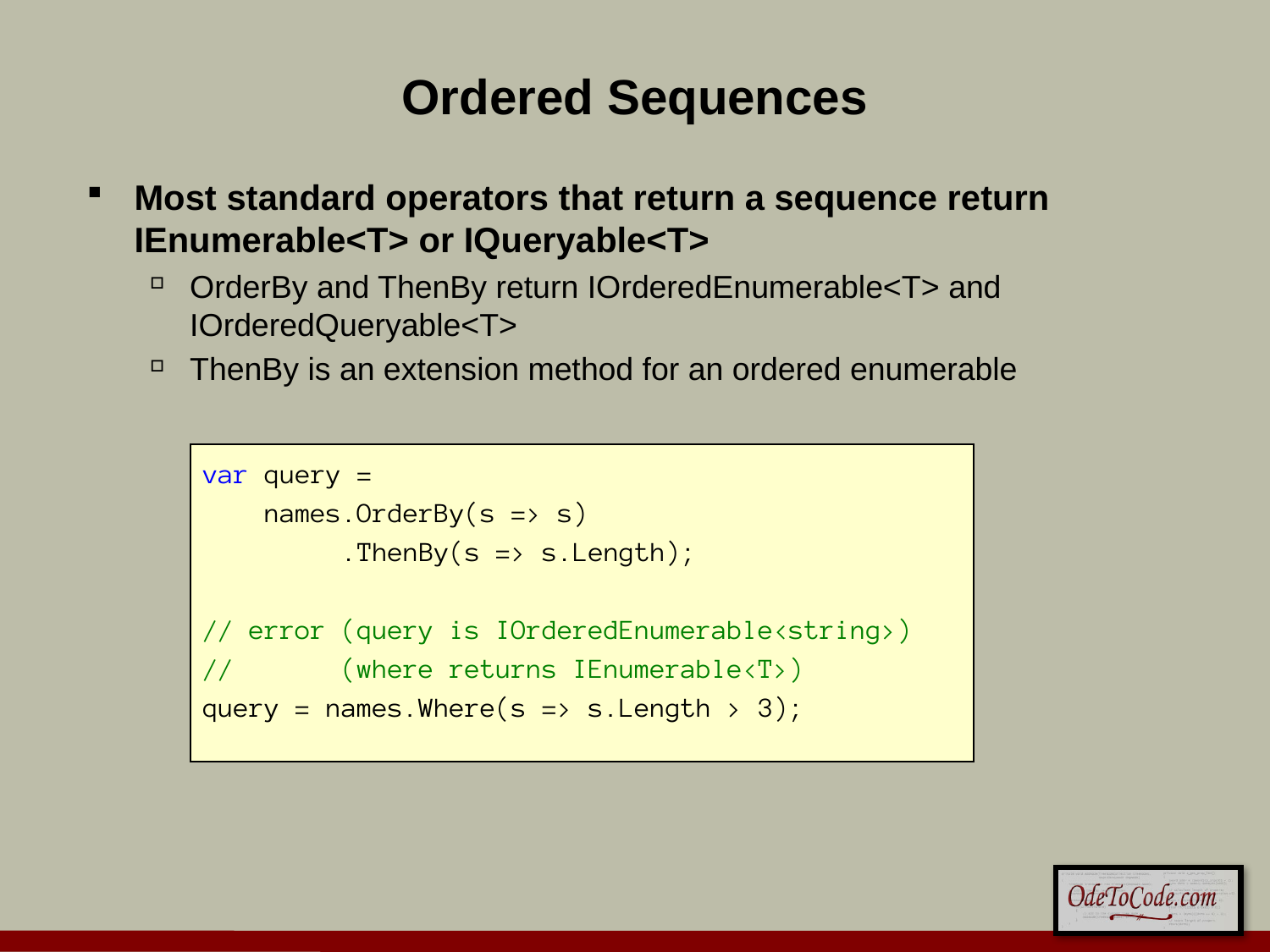

# Ordered Sequences
Most standard operators that return a sequence return IEnumerable<T> or IQueryable<T>
OrderBy and ThenBy return IOrderedEnumerable<T> and IOrderedQueryable<T>
ThenBy is an extension method for an ordered enumerable
var query =
    names.OrderBy(s => s)
         .ThenBy(s => s.Length);

// error (query is IOrderedEnumerable<string>)
//       (where returns IEnumerable<T>)
query = names.Where(s => s.Length > 3);